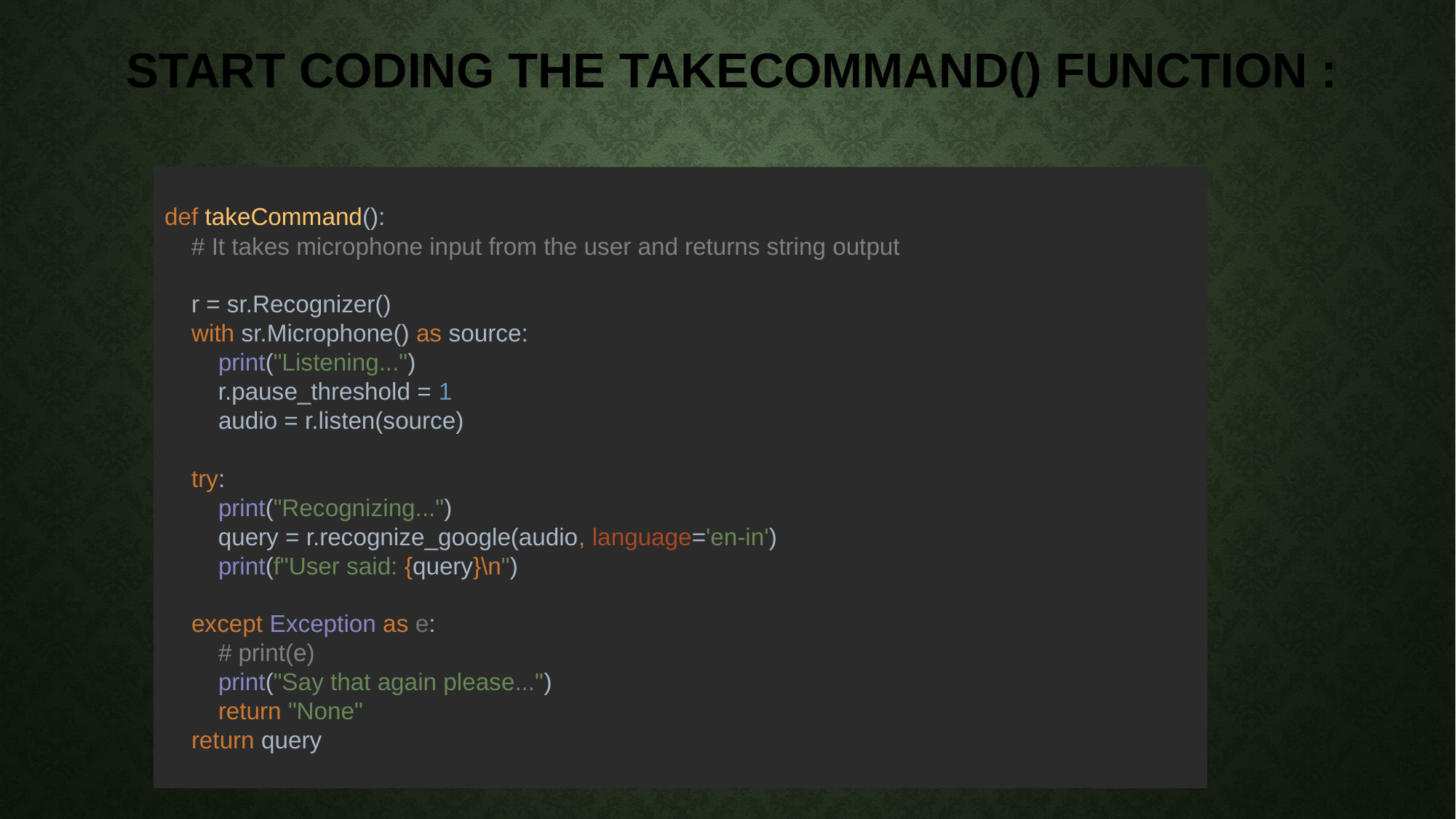

# start coding the takeCommand() function :

def takeCommand():
    # It takes microphone input from the user and returns string output
    r = sr.Recognizer()
    with sr.Microphone() as source:
        print("Listening...")
        r.pause_threshold = 1
        audio = r.listen(source)
    try:
        print("Recognizing...")
        query = r.recognize_google(audio, language='en-in')
        print(f"User said: {query}\n")
    except Exception as e:
        # print(e)
        print("Say that again please...")
        return "None"
    return query